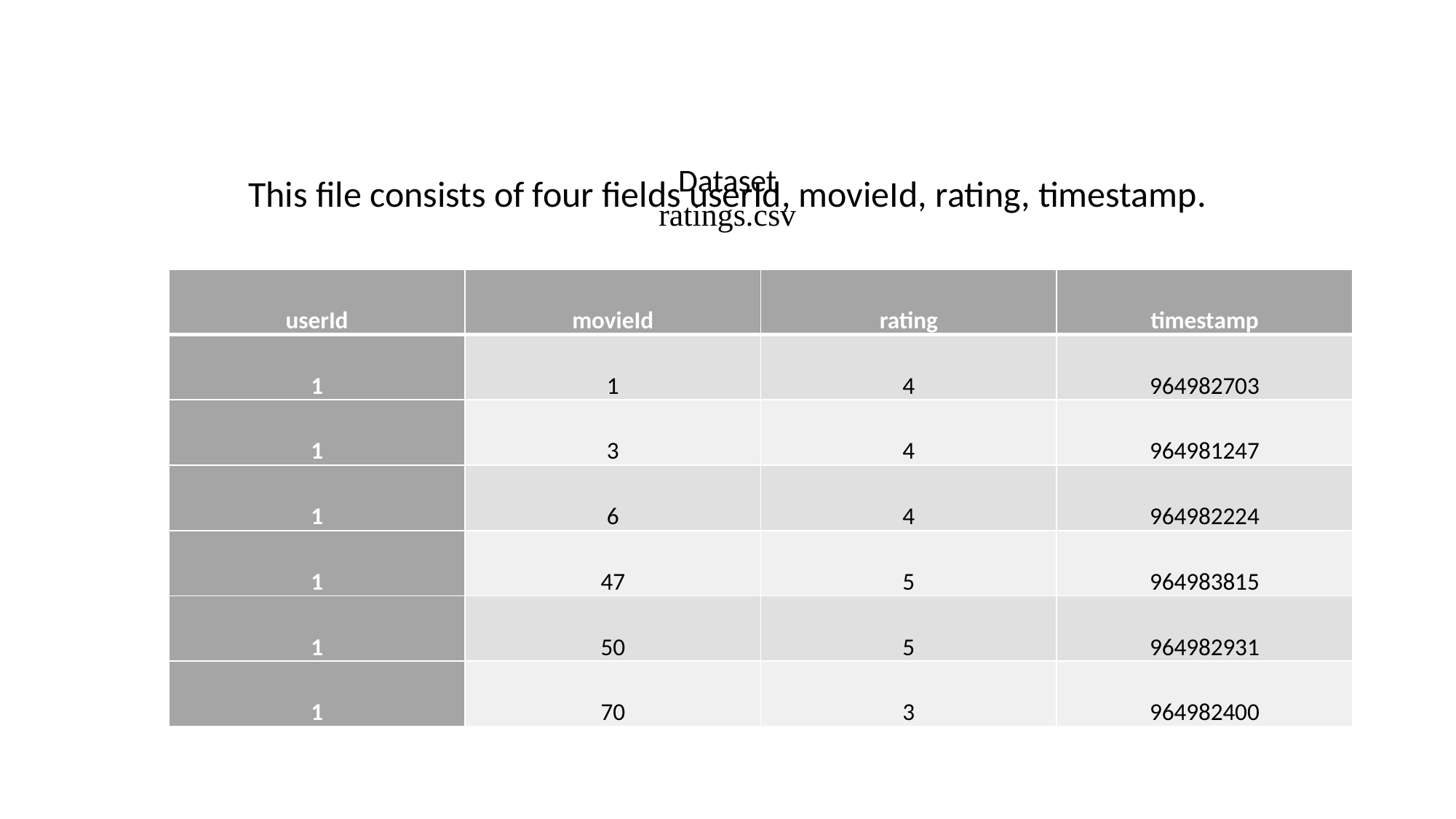

# Dataset ratings.csv
This file consists of four fields userId, movieId, rating, timestamp.
| userId | movieId | rating | timestamp |
| --- | --- | --- | --- |
| 1 | 1 | 4 | 964982703 |
| 1 | 3 | 4 | 964981247 |
| 1 | 6 | 4 | 964982224 |
| 1 | 47 | 5 | 964983815 |
| 1 | 50 | 5 | 964982931 |
| 1 | 70 | 3 | 964982400 |